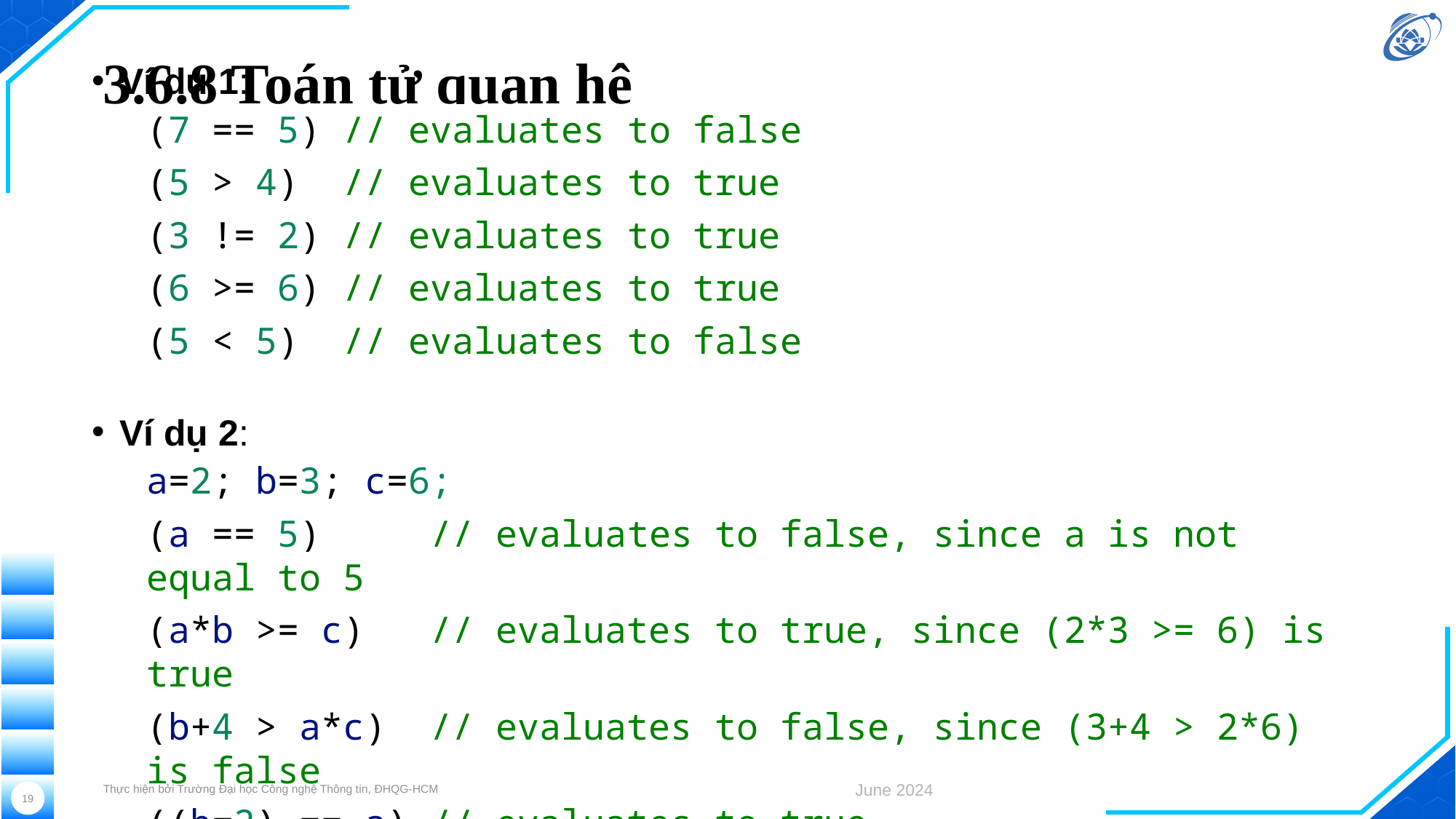

# 3.6.8 Toán tử quan hệ
Ví dụ 1:
(7 == 5) // evaluates to false
(5 > 4)  // evaluates to true
(3 != 2) // evaluates to true
(6 >= 6) // evaluates to true
(5 < 5)  // evaluates to false

Ví dụ 2:
a=2; b=3; c=6;
(a == 5)     // evaluates to false, since a is not equal to 5
(a*b >= c)   // evaluates to true, since (2*3 >= 6) is true
(b+4 > a*c)  // evaluates to false, since (3+4 > 2*6) is false
((b=2) == a) // evaluates to true
Thực hiện bởi Trường Đại học Công nghệ Thông tin, ĐHQG-HCM
June 2024
19